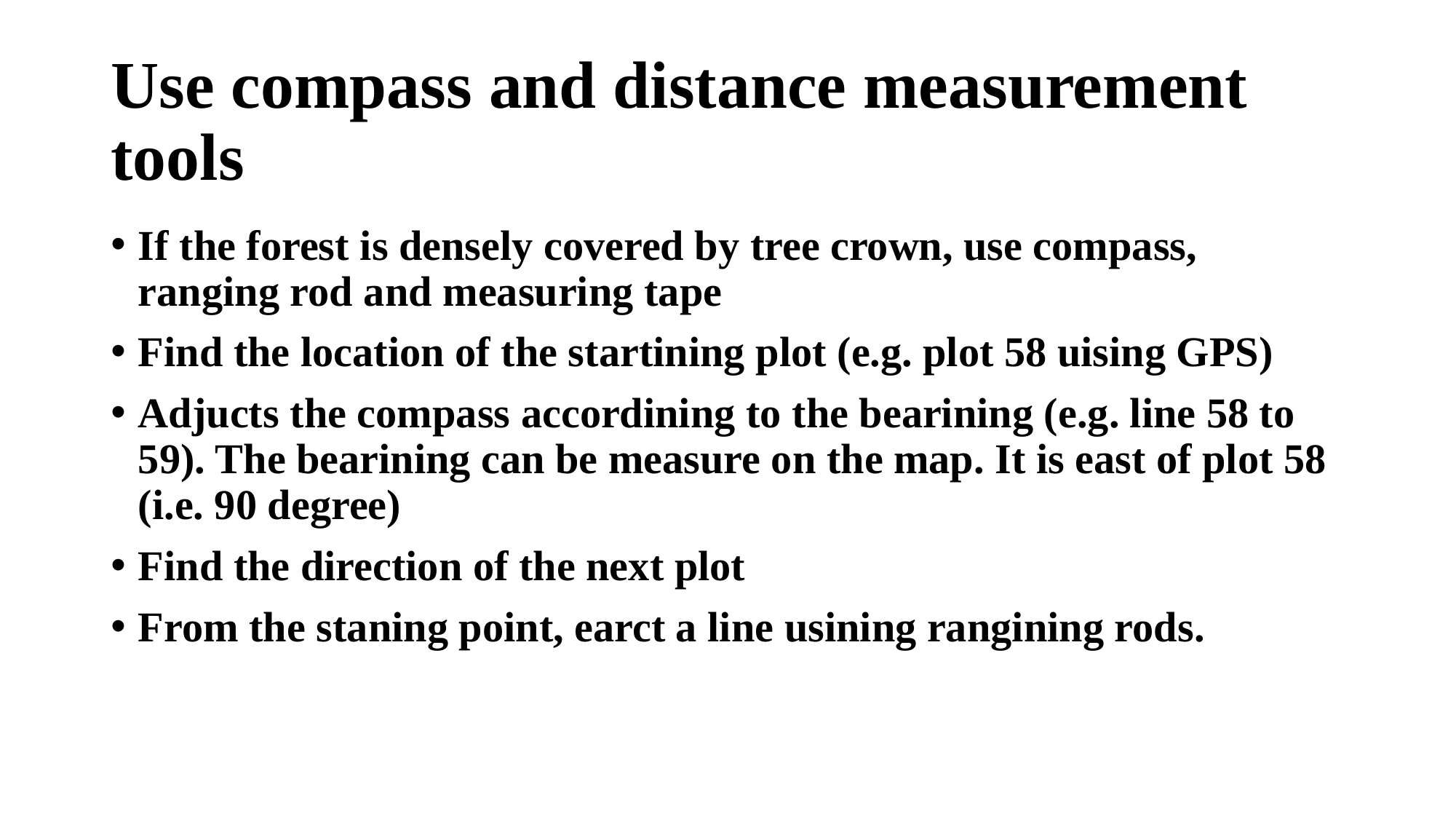

# Use compass and distance measurement tools
If the forest is densely covered by tree crown, use compass, ranging rod and measuring tape
Find the location of the startining plot (e.g. plot 58 uising GPS)
Adjucts the compass accordining to the bearining (e.g. line 58 to 59). The bearining can be measure on the map. It is east of plot 58 (i.e. 90 degree)
Find the direction of the next plot
From the staning point, earct a line usining rangining rods.